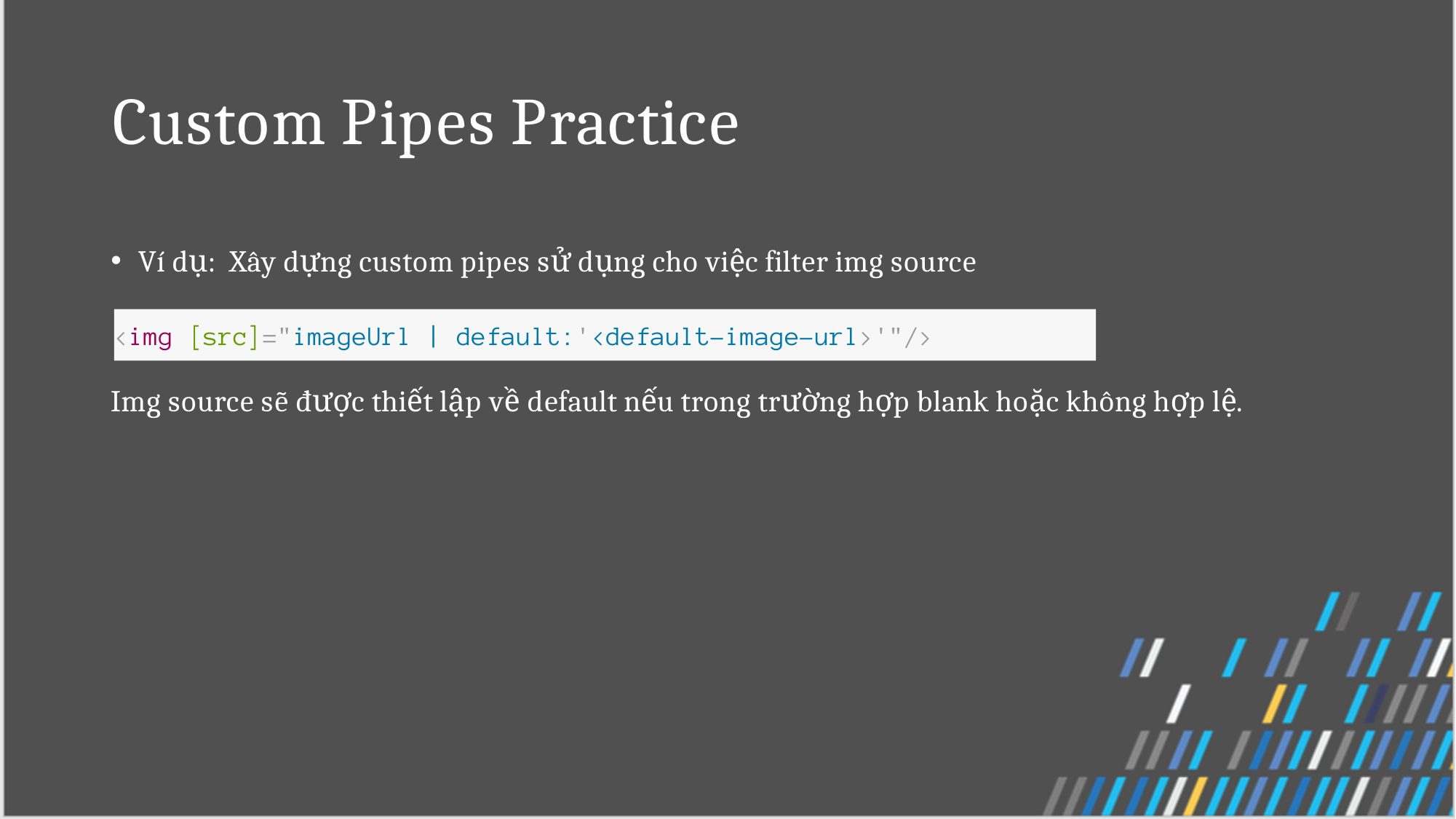

# Custom Pipes Practice
Ví dụ:  Xây dựng custom pipes sử dụng cho việc filter img source

Img source sẽ được thiết lập về default nếu trong trường hợp blank hoặc không hợp lệ.
<img [src]="imageUrl | default:'<default-image-url>'"/>